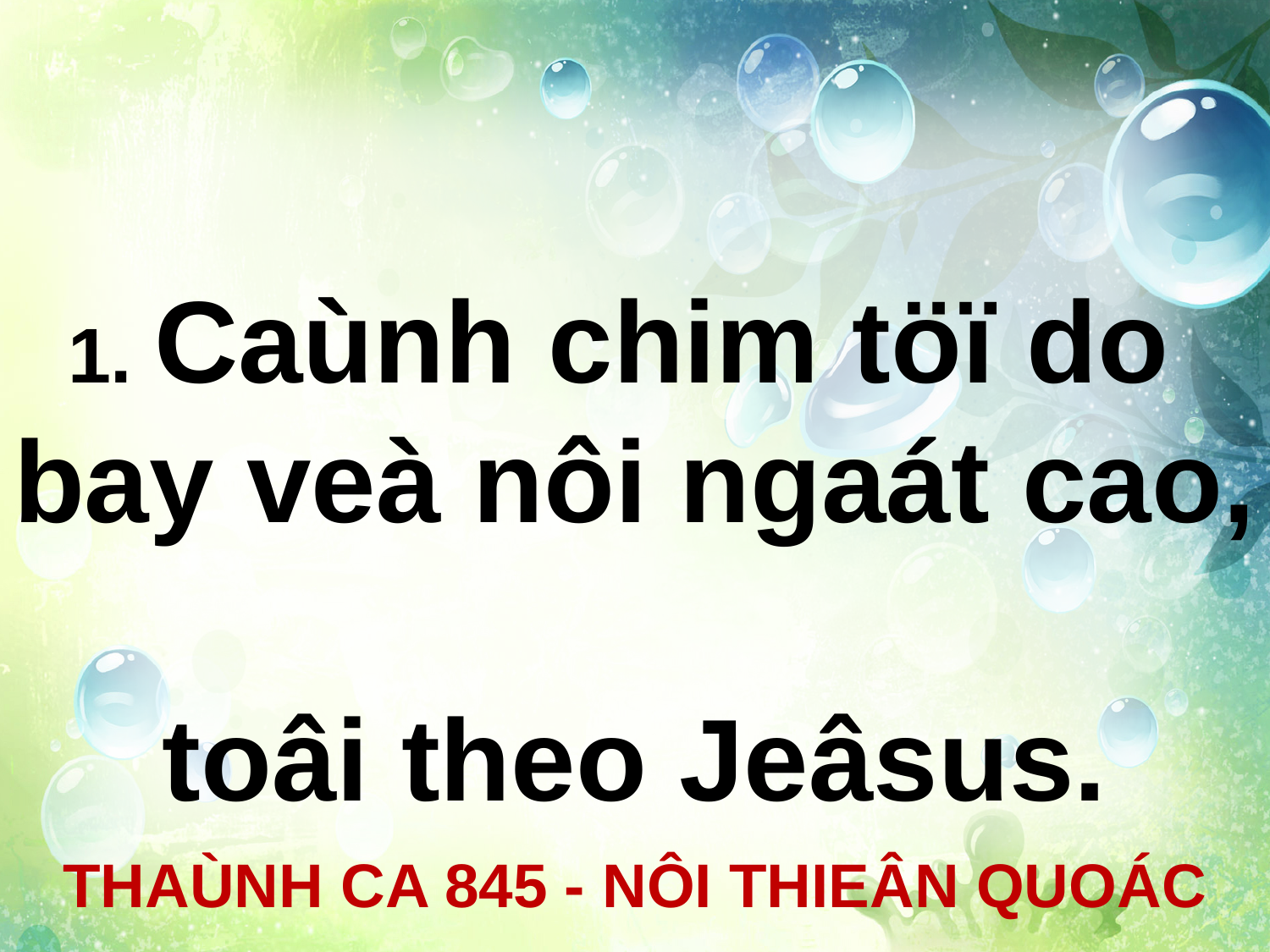

1. Caùnh chim töï do
bay veà nôi ngaát cao,
toâi theo Jeâsus.
THAÙNH CA 845 - NÔI THIEÂN QUOÁC